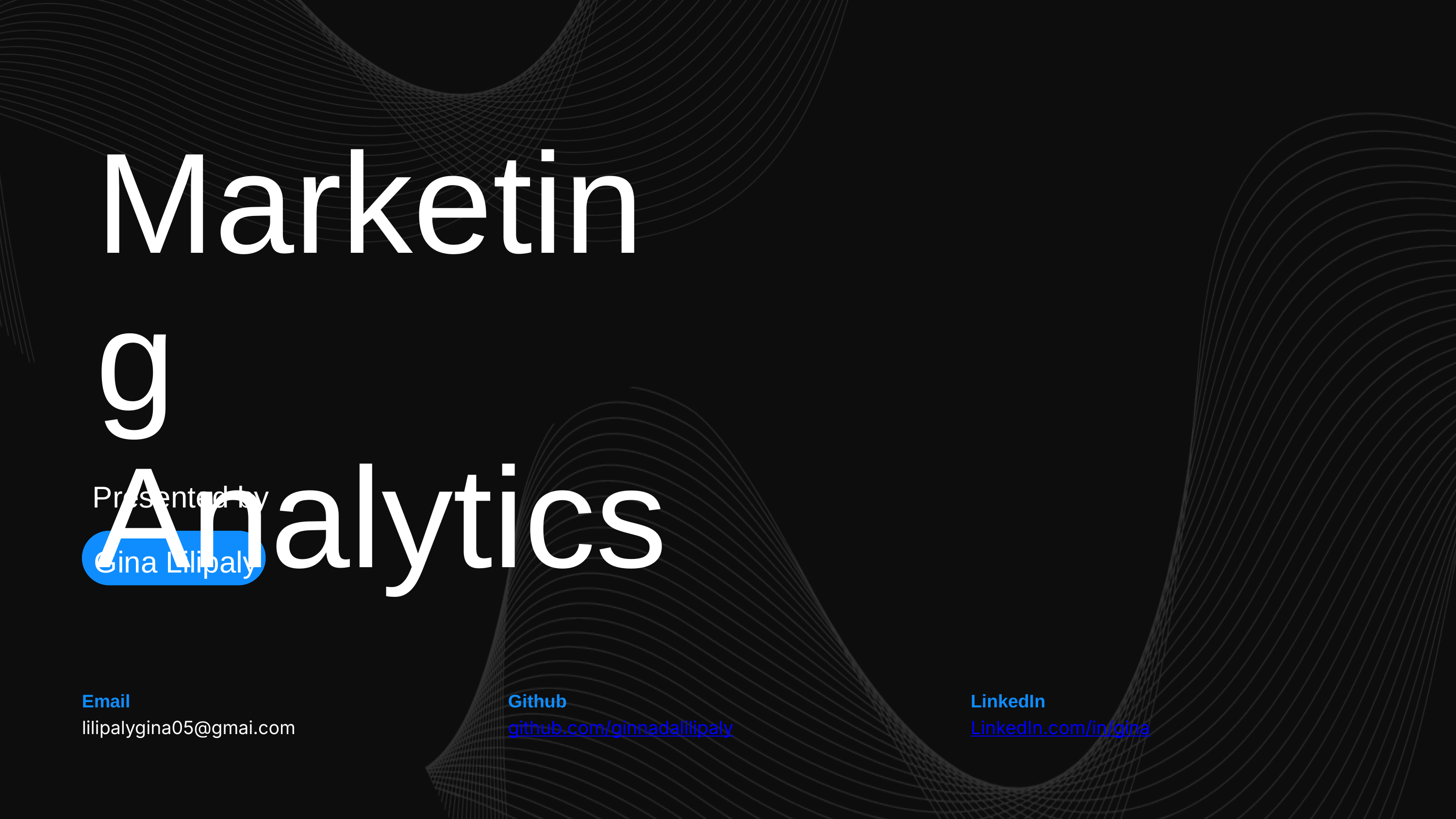

Marketing Analytics

Presented by

Gina Lilipaly
Email
Github
LinkedIn
lilipalygina05@gmai.com
github.com/ginnadalilipaly
LinkedIn.com/in/gina